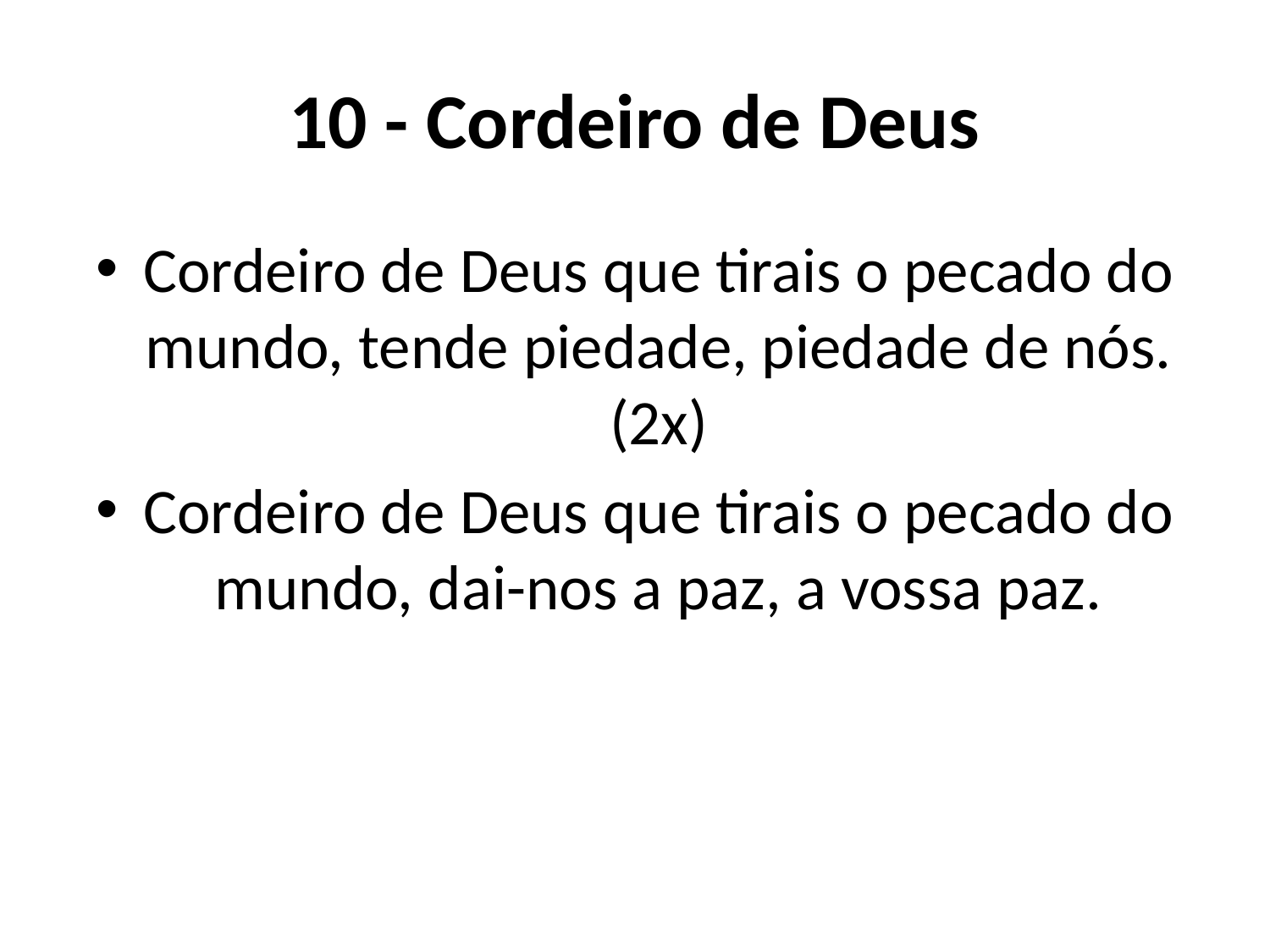

# 10 - Cordeiro de Deus
Cordeiro de Deus que tirais o pecado do mundo, tende piedade, piedade de nós. (2x)
Cordeiro de Deus que tirais o pecado do mundo, dai-nos a paz, a vossa paz.